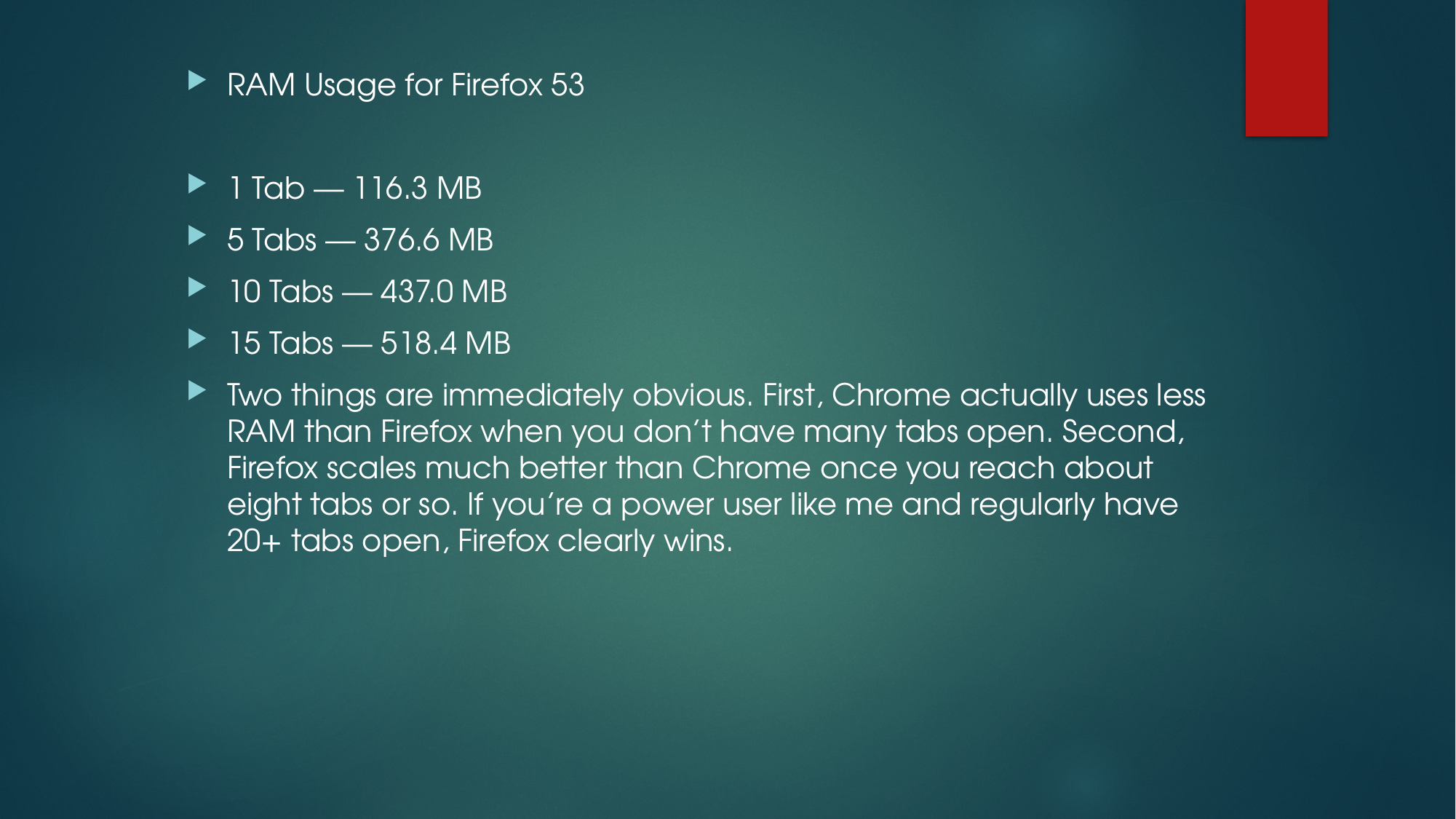

RAM Usage for Firefox 53

1 Tab — 116.3 MB
5 Tabs — 376.6 MB
10 Tabs — 437.0 MB
15 Tabs — 518.4 MB
Two things are immediately obvious. First, Chrome actually uses less RAM than Firefox when you don’t have many tabs open. Second, Firefox scales much better than Chrome once you reach about eight tabs or so. If you’re a power user like me and regularly have 20+ tabs open, Firefox clearly wins.